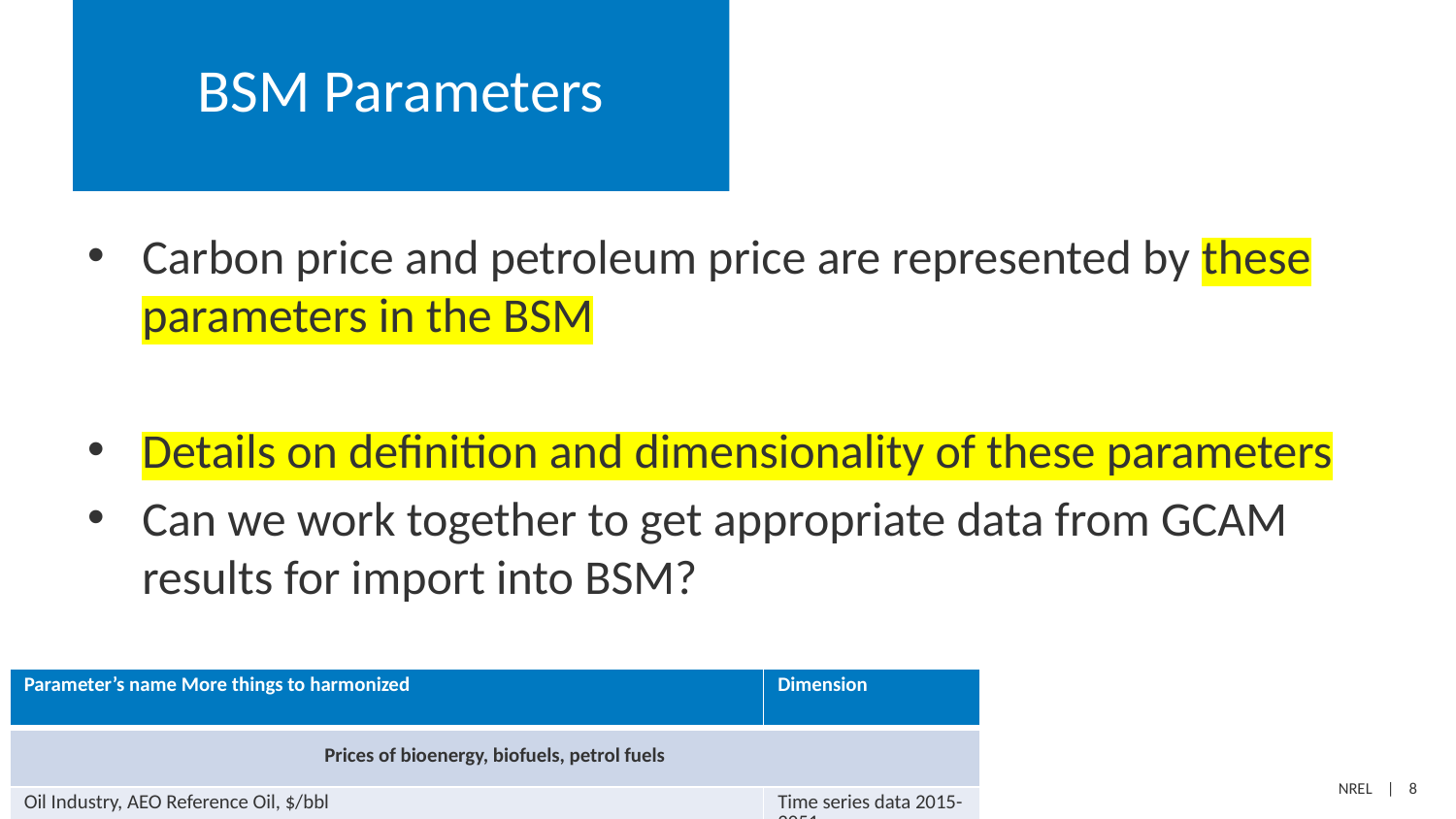

# BSM Parameters
Carbon price and petroleum price are represented by these parameters in the BSM

Details on definition and dimensionality of these parameters
Can we work together to get appropriate data from GCAM results for import into BSM?
| Parameter’s name More things to harmonized | Dimension | Dimension |
| --- | --- | --- |
| Prices of bioenergy, biofuels, petrol fuels |  |  |
| Oil Industry, AEO Reference Oil, $/bbl | Time series data 2015-2051 | Time series data 2015-2051 |
| Oil Industry, AEO High Oil, $/bbl | Time series data 2015-2051 | Time series data 2015-2051 |
| Oil Industry, AEO Low Oil, $/bbl | Time series data 2015-2051 | Time series data 2015-2051 |
| Oil Industry, User Defined Oil, $/bbl | Time series data 2015-2051 | Time series data 2015-2051 |
| Oil Industry, PoD PoP gasoline Offset (assumed spread between point of production (POP) and and point of distribution (PoD) gasoline prices), $/gal | Constant | Constant |
| Oil Industry, T2 per gallon transport cost to refinery, $/ gal | Constant | Constant |
| Oil Industry, C to R per gallon transport cost to refinery (Assumed average per-gallon cost of transporting fuel from conversion facility to refinery), $/ gal | Constant | Constant |
| Oil Industry, OC to R per gallon transport cost to refinery (Assumed average per-gallon cost of transporting fuel from conversion facility to refinery), $/ gal | Constant | Constant |
| Oil Industry, A to R per gallon transport cost to refinery(Assumed average per-gallon cost of transporting fuel from conversion facility to refinery), $/ gal | Constant | Constant |
| Oil Industry, SJ per gallon transport cost to refinery (Assumed average per-gallon cost of transporting fuel from conversion facility to refinery), $/ gal | Constant | Constant |
| Oil Industry, Additional RP rev per gal (Additional $/gal, by refinery product type, applied to different refinery end products produced by conversion pathways), $/gal | 1D array: gasoline, diesel, jet fuel, All Other | 1D array: gasoline, diesel, jet fuel, All Other |
| Oil Industry, RP crack spread intercepts (intercepts for linear equation that relates oil crude price to refinery product price), $/ gal | 1D array: gasoline, diesel, jet fuel, All Other | 1D array: gasoline, diesel, jet fuel, All Other |
| Oil Industry, Coproduct Price Spread (Multiplier applied to crude oil price per gallon to create price input for coproducts), unitless | 1D array: Primary, Co1, Co2 | 1D array: Primary, Co1, Co2 |
| Inventory and Pricing, addl gas tax amt (Scenario driven additional gasoline tax tax in $/gal at the pump), $/gal | Constant | Constant |
| Inventory and Pricing, fuel excise tax, $/gal | Price per each region | Price per each region |
| Inventory and Pricing, B industrial price scenario (scenario input for price of industrial (non-bio-based) butanol), $/ gal | Constant | Constant |
| Ethanol Import Module, export tariff (Tariff associated with ethanol exports from US--time dependent scenario. Note stepwise graphical function), $/ gal | Time series data 2015-2051 | Time series data 2015-2051 |
| Ethanol Import Module, import tariff (Tariff associated with ethanol imports into US-time dependent scenario. Note stepwise graphical function), $/ gal | Time series data 2015-2051 | Time series data 2015-2051 |
| AHC, Price Increase Due to RINs (Scenario defining additional price impact resulting from renewable identification number (RIN)), $/ gal | 1D array: Time series data Algal Tech | 1D array: Time series data Algal Tech |
| OHC, Price Increase Due to RINs (Scenario defining additional price impact resulting from renewable identification number (RIN)), $/ gal | 1D array: Time series data Oil Crop Tech | 1D array: Time series data Oil Crop Tech |
| CHC, Price Increase Due to RINs (Scenario defining additional price impact resulting from renewable identification number (RIN)), $/ gal | 1D array: Time series data C to RR tech | 1D array: Time series data C to RR tech |
| CB, Price Increase Due to RINs (Scenario defining additional price impact resulting from renewable identification number (RIN)), $/ gal | 1D array: Time series data (no value in BSM) | 1D array: Time series data (no value in BSM) |
| CE, Price Increase Due to RINs (Scenario defining additional price impact resulting from renewable identification number (RIN)), $/ gal | 1D array: Time series data C to A tech | 1D array: Time series data C to A tech |
| SE, Price Increase Due to RINs (Scenario defining additional price impact resulting from renewable identification number (RIN)), $/ gal | 1D array: Time series data Gen | 1D array: Time series data Gen |
| SJ, Price Increase Due to RINs (Scenario defining additional price impact resulting from renewable identification number (RIN)), $/ gal | Time series data (no value in BSM) | Time series data (no value in BSM) |
| T2, Price Increase Due to RINs (Scenario defining additional price impact resulting from renewable identification number (RIN)), $/ gal | 1D array: Time series data T2Tech | 1D array: Time series data T2Tech |
| Carbon Price |  |  |
| Oil Industry, C tax scenario, $/tonnes | Time series data for Oil, T2, CHC, OC, Algae, SJ, CE, B, SE |  |